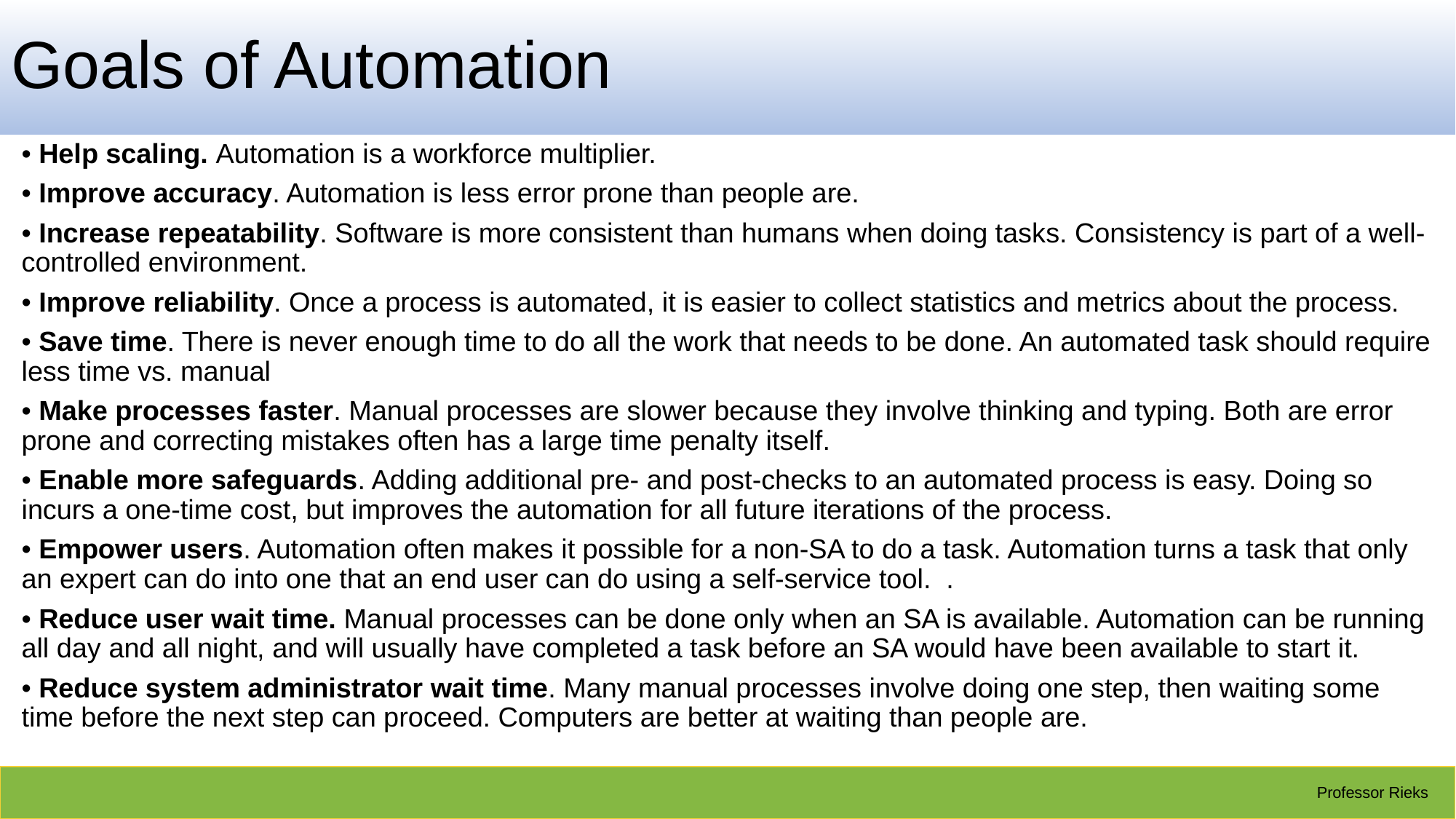

# Goals of Automation
• Help scaling. Automation is a workforce multiplier.
• Improve accuracy. Automation is less error prone than people are.
• Increase repeatability. Software is more consistent than humans when doing tasks. Consistency is part of a well-controlled environment.
• Improve reliability. Once a process is automated, it is easier to collect statistics and metrics about the process.
• Save time. There is never enough time to do all the work that needs to be done. An automated task should require less time vs. manual
• Make processes faster. Manual processes are slower because they involve thinking and typing. Both are error prone and correcting mistakes often has a large time penalty itself.
• Enable more safeguards. Adding additional pre- and post-checks to an automated process is easy. Doing so incurs a one-time cost, but improves the automation for all future iterations of the process.
• Empower users. Automation often makes it possible for a non-SA to do a task. Automation turns a task that only an expert can do into one that an end user can do using a self-service tool.  .
• Reduce user wait time. Manual processes can be done only when an SA is available. Automation can be running all day and all night, and will usually have completed a task before an SA would have been available to start it.
• Reduce system administrator wait time. Many manual processes involve doing one step, then waiting some time before the next step can proceed. Computers are better at waiting than people are.